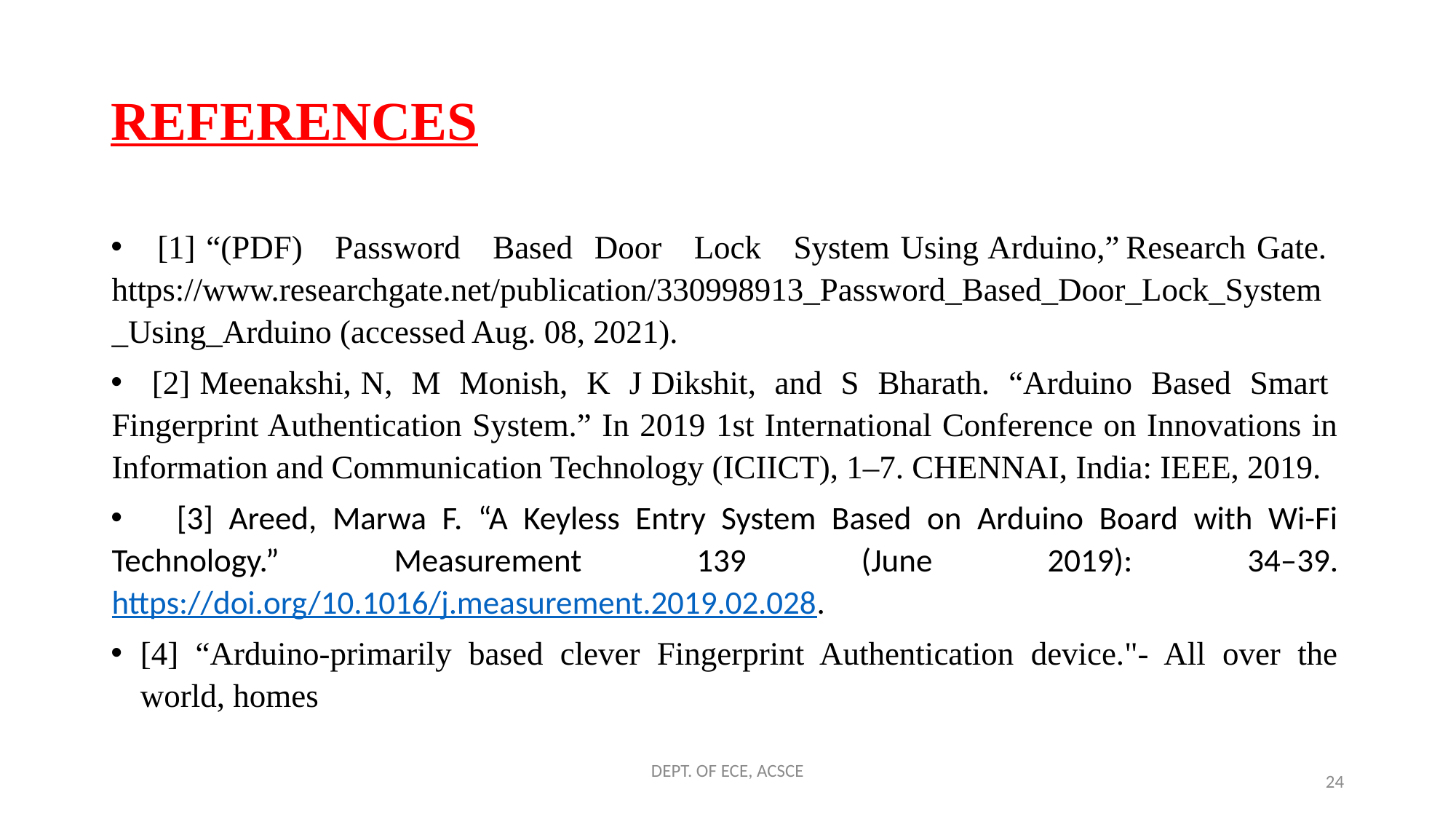

# REFERENCES
    [1] “(PDF)   Password   Based  Door   Lock   System Using Arduino,” Research Gate.  https://www.researchgate.net/publication/330998913_Password_Based_Door_Lock_System_Using_Arduino (accessed Aug. 08, 2021).
    [2] Meenakshi, N,  M  Monish,  K  J Dikshit,  and  S  Bharath.  “Arduino  Based  Smart  Fingerprint Authentication System.” In 2019 1st International Conference on Innovations in Information and Communication Technology (ICIICT), 1–7. CHENNAI, India: IEEE, 2019.
    [3] Areed, Marwa F. “A Keyless Entry System Based on Arduino Board with Wi-Fi Technology.” Measurement 139 (June 2019): 34–39. https://doi.org/10.1016/j.measurement.2019.02.028.
[4] “Arduino-primarily based clever Fingerprint Authentication device."- All over the world, homes

DEPT. OF ECE, ACSCE

24